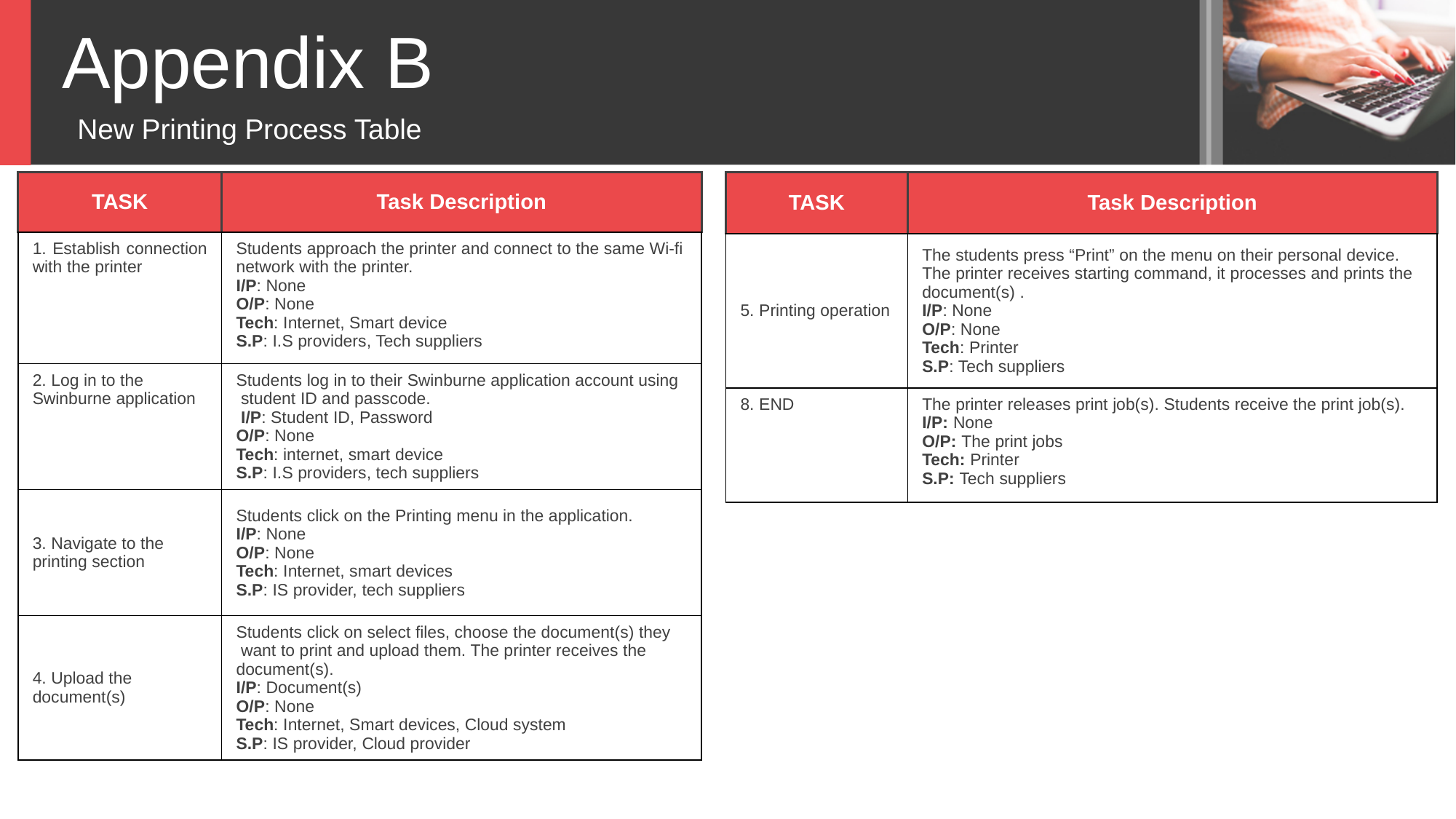

Appendix B
New Printing Process Table
| TASK | Task Description |
| --- | --- |
| 1. Establish connection with the printer | Students approach the printer and connect to the same Wi-fi network with the printer. I/P: None O/P: None Tech: Internet, Smart device S.P: I.S providers, Tech suppliers |
| 2. Log in to the Swinburne application | Students log in to their Swinburne application account using student ID and passcode. I/P: Student ID, Password O/P: None Tech: internet, smart device S.P: I.S providers, tech suppliers |
| 3. Navigate to the printing section | Students click on the Printing menu in the application. I/P: None O/P: None Tech: Internet, smart devices S.P: IS provider, tech suppliers |
| 4. Upload the document(s) | Students click on select files, choose the document(s) they want to print and upload them. The printer receives the document(s). I/P: Document(s) O/P: None Tech: Internet, Smart devices, Cloud system S.P: IS provider, Cloud provider |
| TASK | Task Description |
| --- | --- |
| 5. Printing operation | The students press “Print” on the menu on their personal device. The printer receives starting command, it processes and prints the document(s) . I/P: None O/P: None Tech: Printer S.P: Tech suppliers |
| 8. END | The printer releases print job(s). Students receive the print job(s). I/P: None  O/P: The print jobs  Tech: Printer  S.P: Tech suppliers |